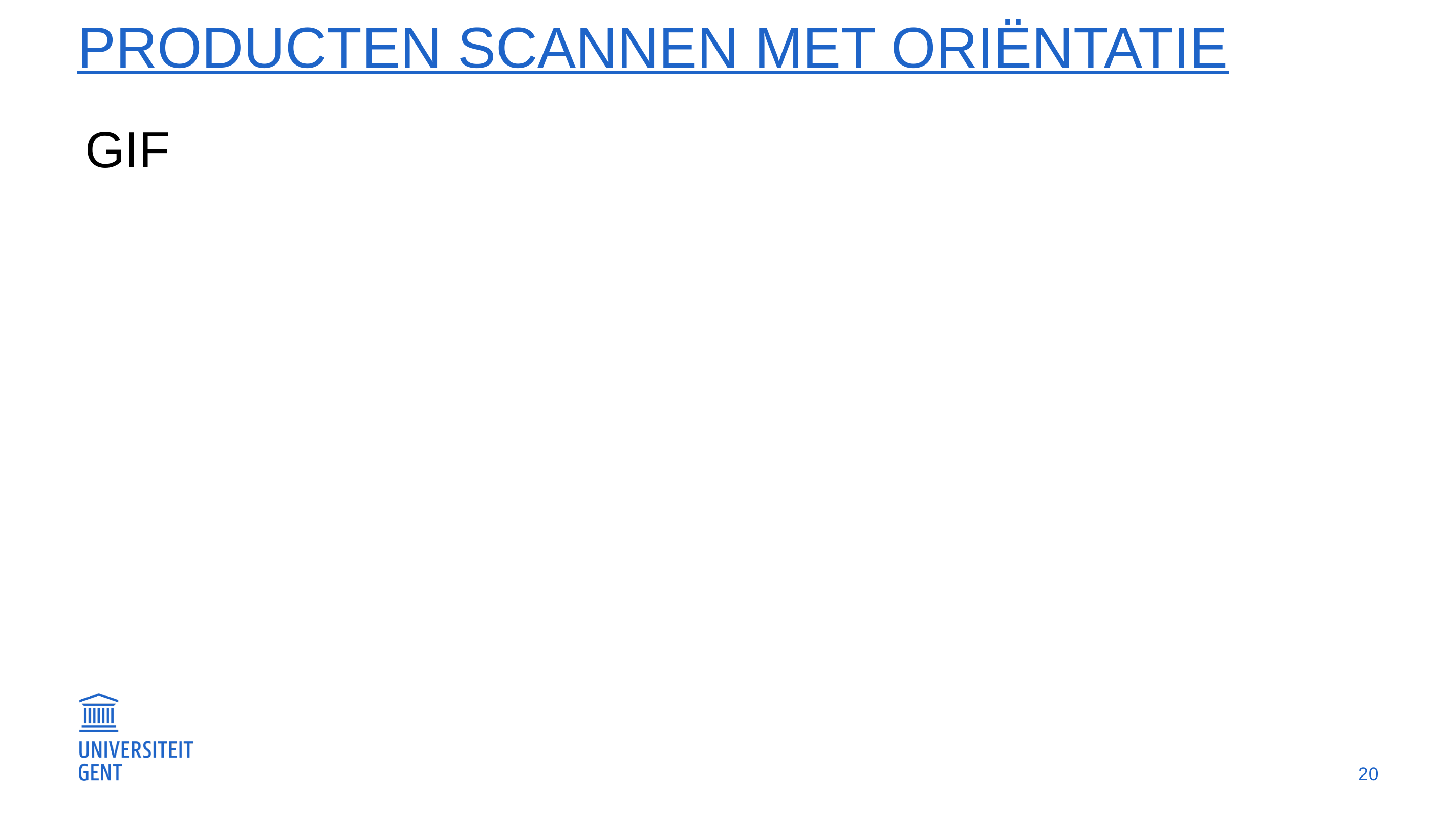

# Producten scannen met oriëntatie
GIF
20